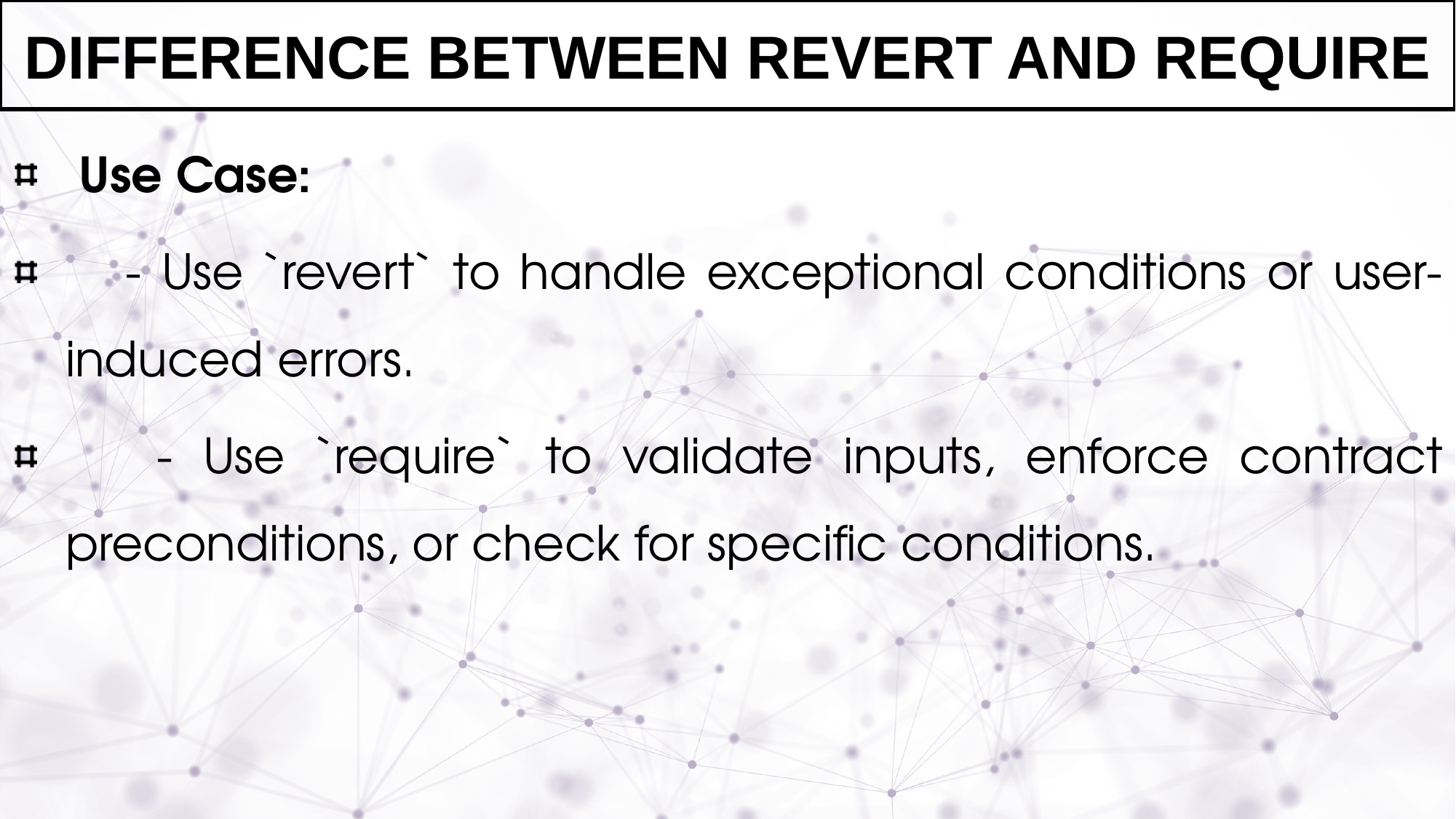

# Difference Between Revert and Require
 Use Case:
   - Use `revert` to handle exceptional conditions or user-induced errors.
   - Use `require` to validate inputs, enforce contract preconditions, or check for specific conditions.